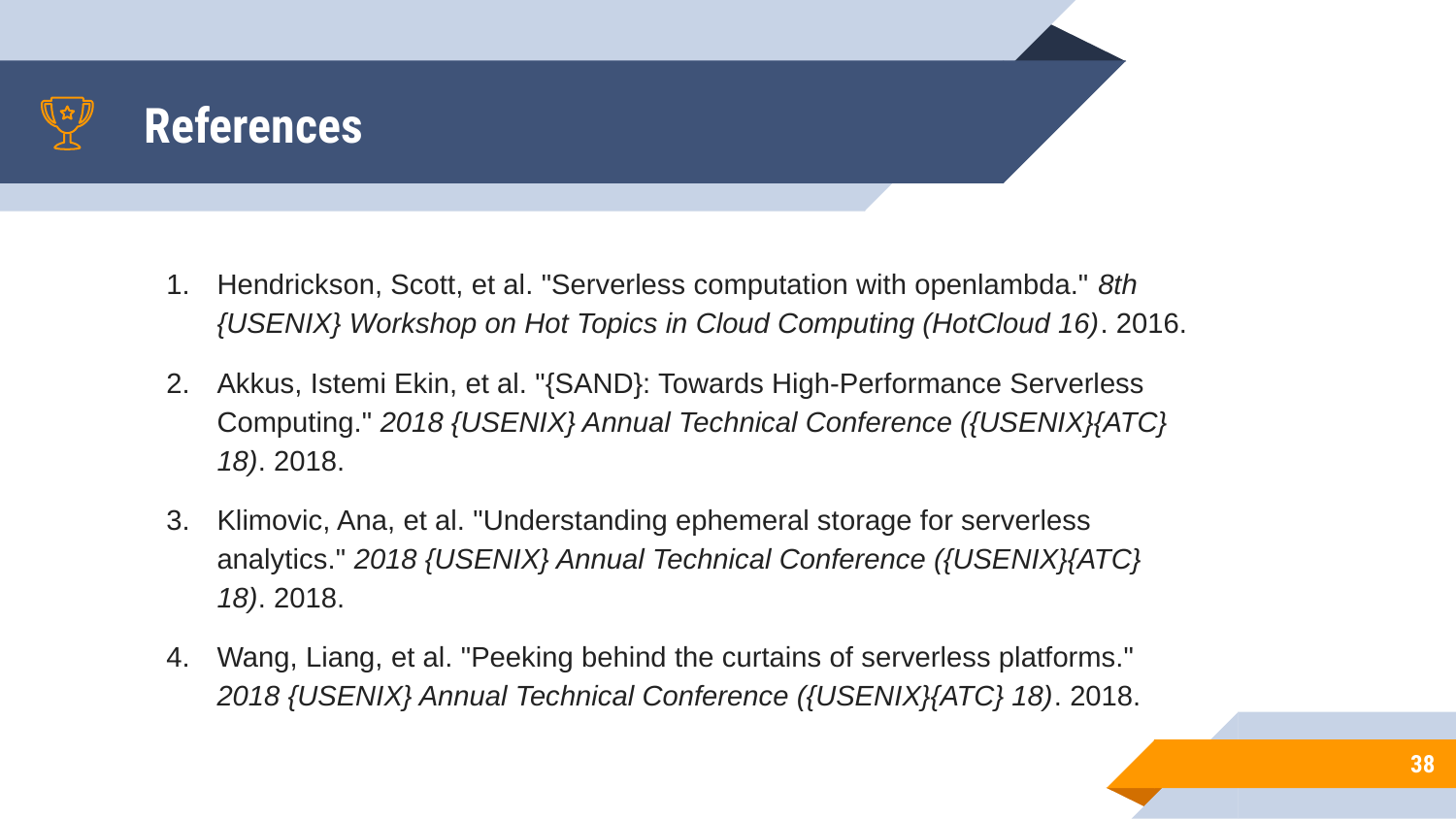

# References

Hendrickson, Scott, et al. "Serverless computation with openlambda." 8th {USENIX} Workshop on Hot Topics in Cloud Computing (HotCloud 16). 2016.
Akkus, Istemi Ekin, et al. "{SAND}: Towards High-Performance Serverless Computing." 2018 {USENIX} Annual Technical Conference ({USENIX}{ATC} 18). 2018.
Klimovic, Ana, et al. "Understanding ephemeral storage for serverless analytics." 2018 {USENIX} Annual Technical Conference ({USENIX}{ATC} 18). 2018.
Wang, Liang, et al. "Peeking behind the curtains of serverless platforms." 2018 {USENIX} Annual Technical Conference ({USENIX}{ATC} 18). 2018.
38